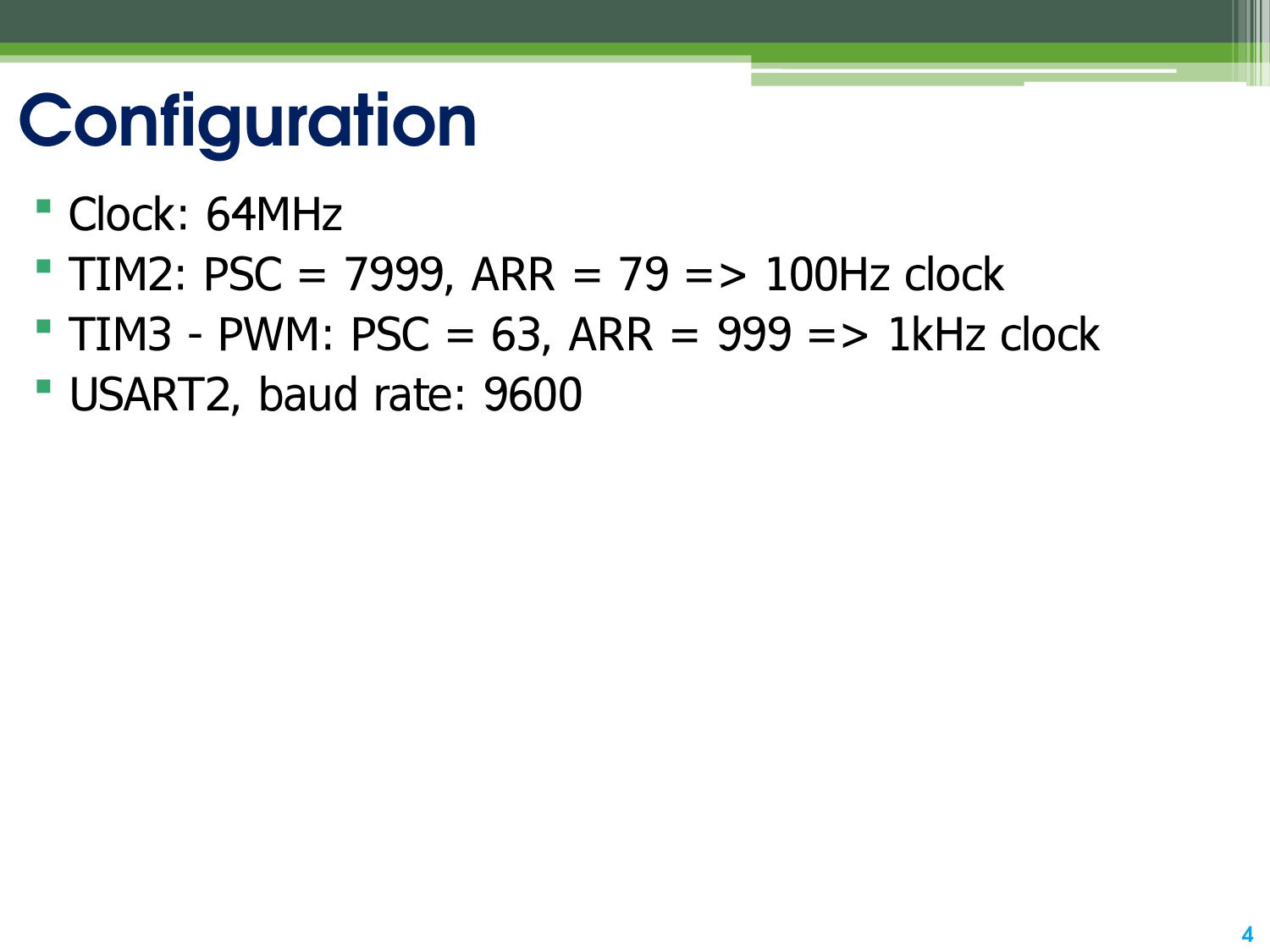

# Configuration
Clock: 64MHz
TIM2: PSC = 7999, ARR = 79 => 100Hz clock
TIM3 - PWM: PSC = 63, ARR = 999 => 1kHz clock
USART2, baud rate: 9600